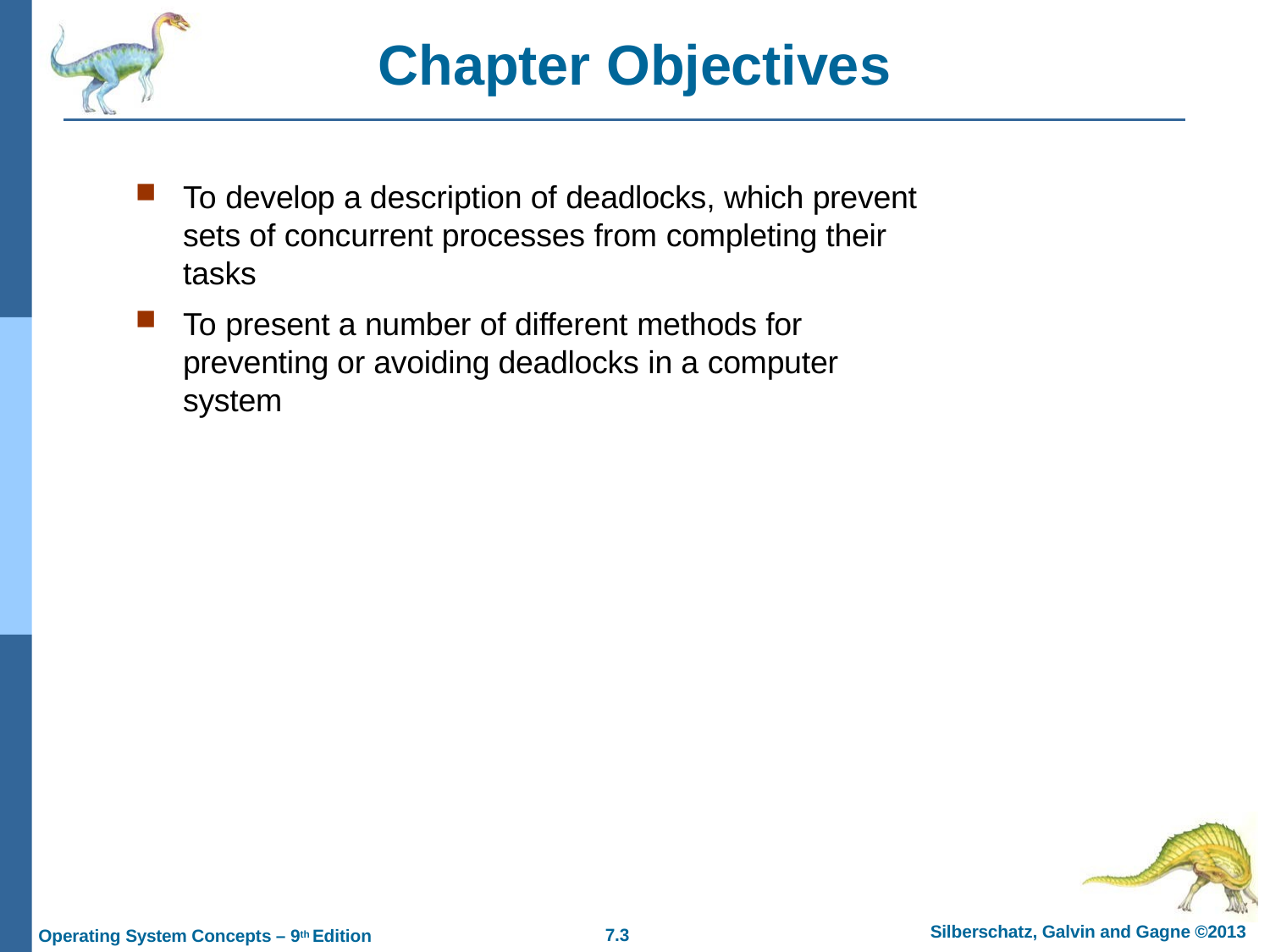

# Chapter Objectives
To develop a description of deadlocks, which prevent  sets of concurrent processes from completing their  tasks
To present a number of different methods for  preventing or avoiding deadlocks in a computer  system
Silberschatz, Galvin and Gagne ©2013
7.3
Operating System Concepts – 9th Edition